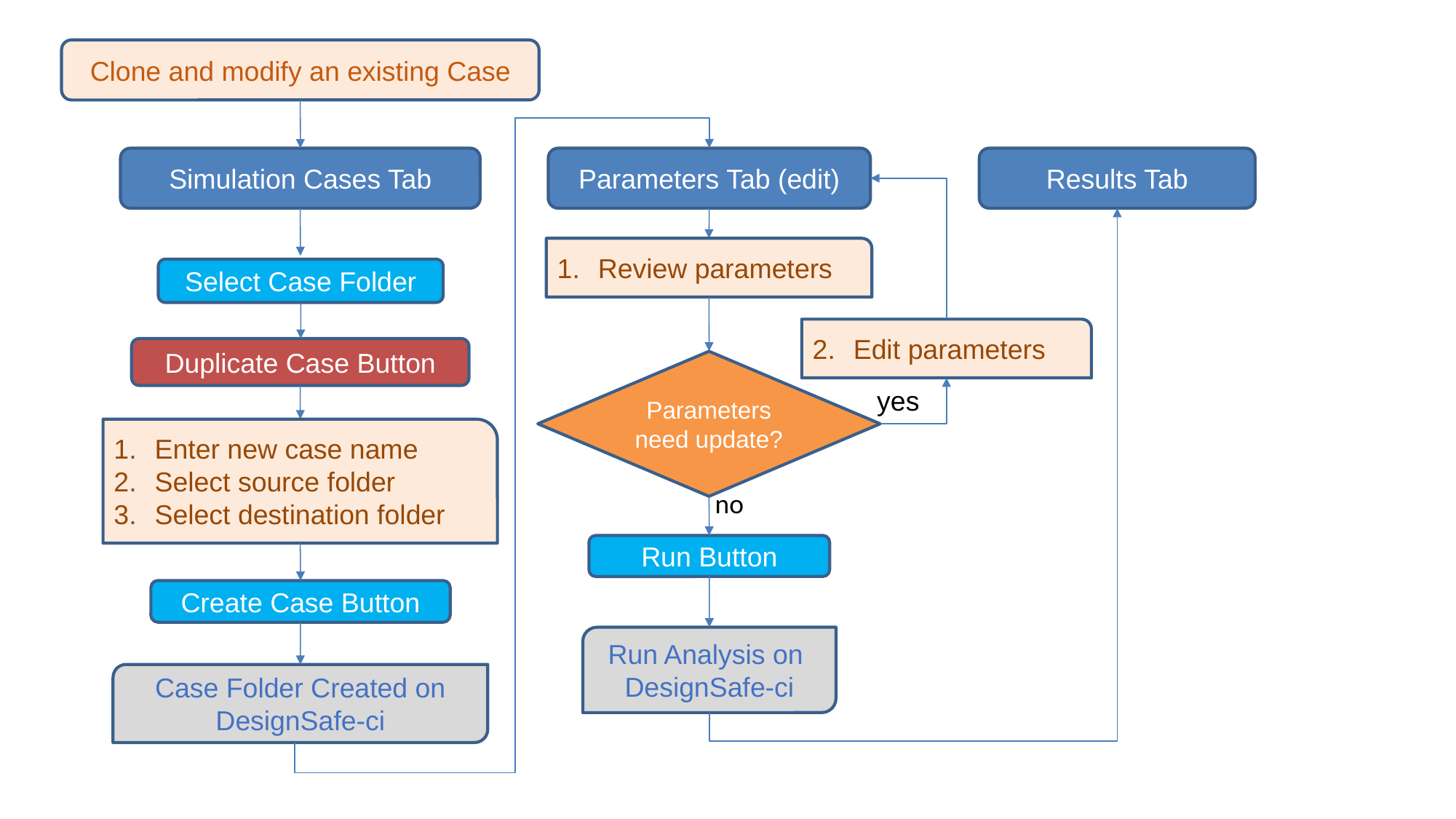

Clone and modify an existing Case

Simulation Cases Tab
Parameters Tab (edit)
Results Tab

Review parameters

Select Case Folder

Edit parameters
Duplicate Case Button
Parameters need update?

yes

Enter new case name
Select source folder
Select destination folder
no

Run Button

Create Case Button

Run Analysis on
DesignSafe-ci
Case Folder Created on
DesignSafe-ci